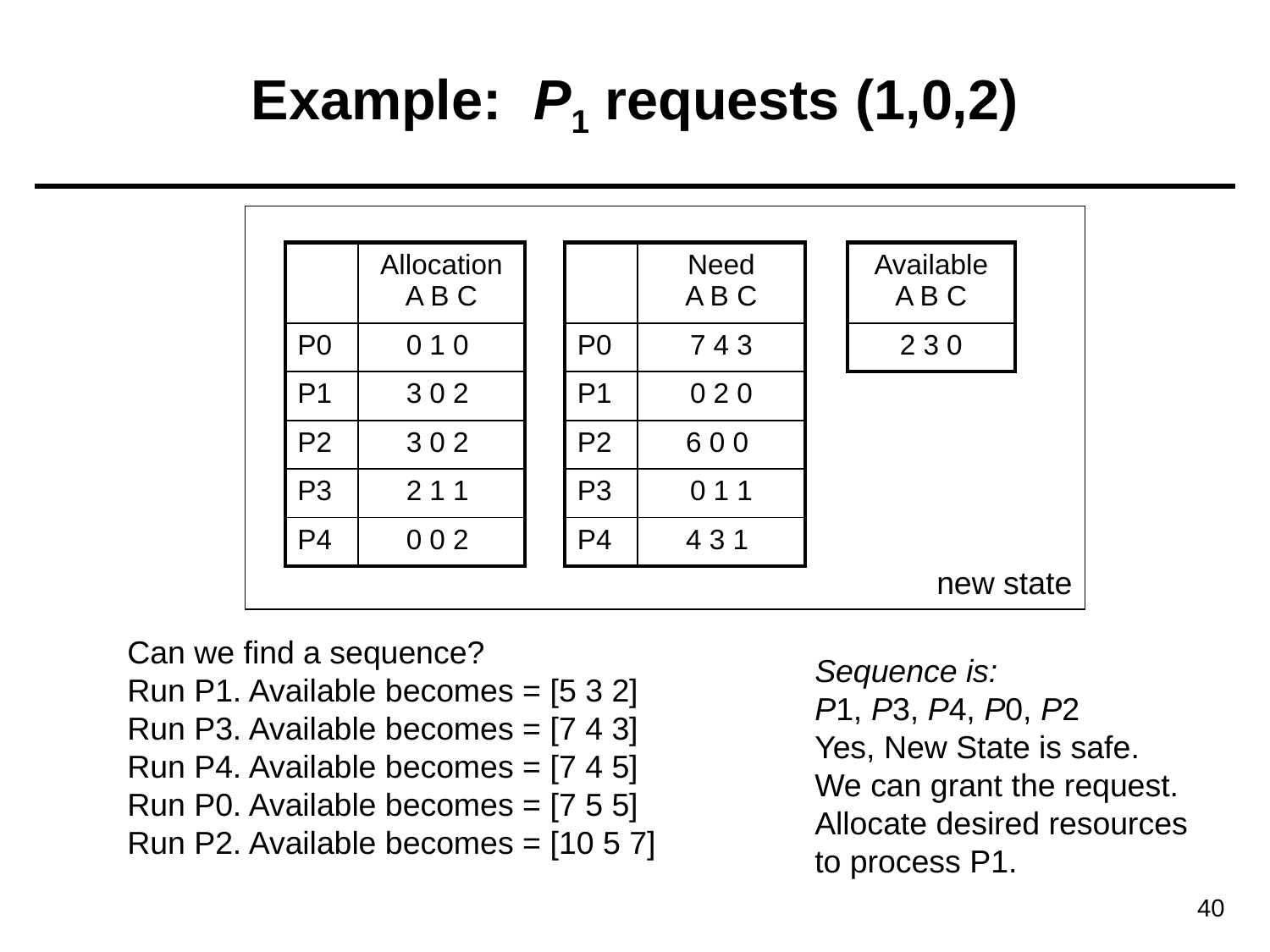

# Example:  P1 requests (1,0,2)

|  | Allocation A B C |
| --- | --- |
| P0 | 0 1 0 |
| P1 | 3 0 2 |
| P2 | 3 0 2 |
| P3 | 2 1 1 |
| P4 | 0 0 2 |
|  | Need A B C |
| --- | --- |
| P0 | 7 4 3 |
| P1 | 0 2 0 |
| P2 | 6 0 0 |
| P3 | 0 1 1 |
| P4 | 4 3 1 |
| Available A B C |
| --- |
| 2 3 0 |
new state
Can we find a sequence?
Run P1. Available becomes = [5 3 2]
Run P3. Available becomes = [7 4 3]
Run P4. Available becomes = [7 4 5]
Run P0. Available becomes = [7 5 5]
Run P2. Available becomes = [10 5 7]

Sequence is:
P1, P3, P4, P0, P2
Yes, New State is safe.
We can grant the request.
Allocate desired resources
to process P1.
40